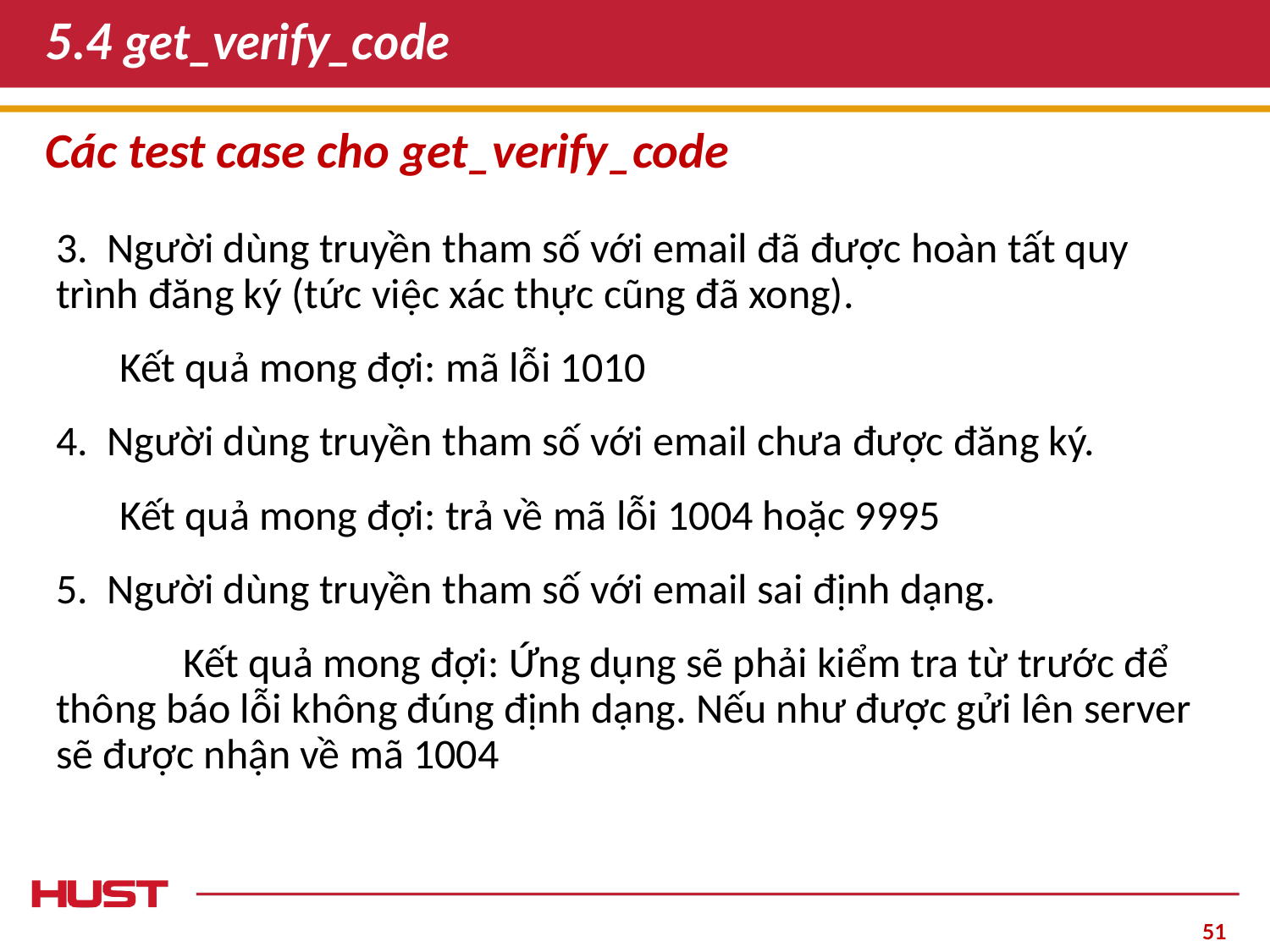

# 5.4 get_verify_code
Các test case cho get_verify_code

3.  Người dùng truyền tham số với email đã được hoàn tất quy trình đăng ký (tức việc xác thực cũng đã xong).
Kết quả mong đợi: mã lỗi 1010
4.  Người dùng truyền tham số với email chưa được đăng ký.
Kết quả mong đợi: trả về mã lỗi 1004 hoặc 9995
5.  Người dùng truyền tham số với email sai định dạng.
	Kết quả mong đợi: Ứng dụng sẽ phải kiểm tra từ trước để thông báo lỗi không đúng định dạng. Nếu như được gửi lên server sẽ được nhận về mã 1004
51